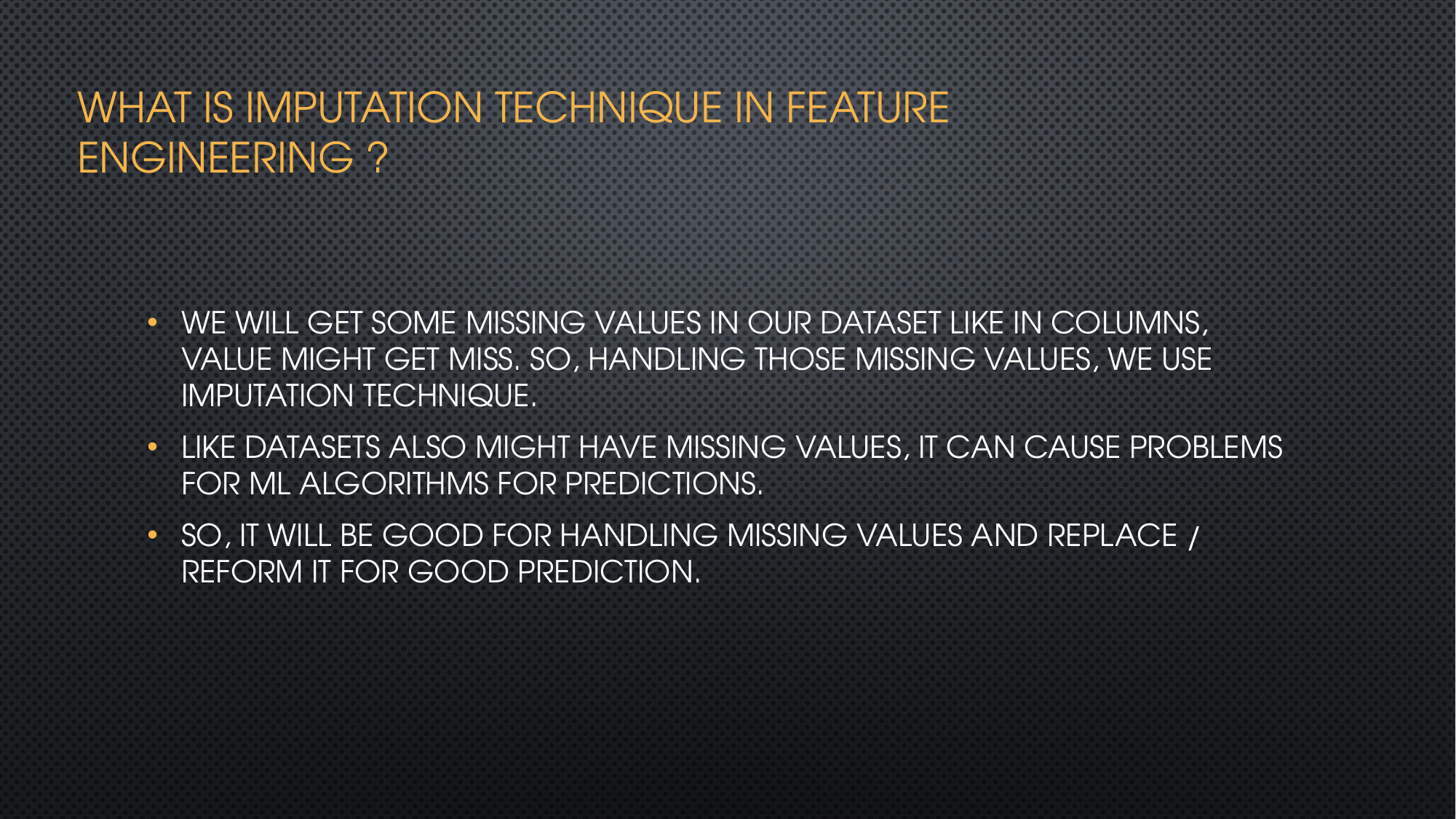

# What is imputation technique in feature engineering ?
We will get some missing values in our dataset like in columns, value might get miss. So, handling those missing values, we use imputation technique.
Like datasets also might have missing values, it can cause problems for ml algorithms for predictions.
So, it will be good for handling missing values and replace / reform it for good prediction.